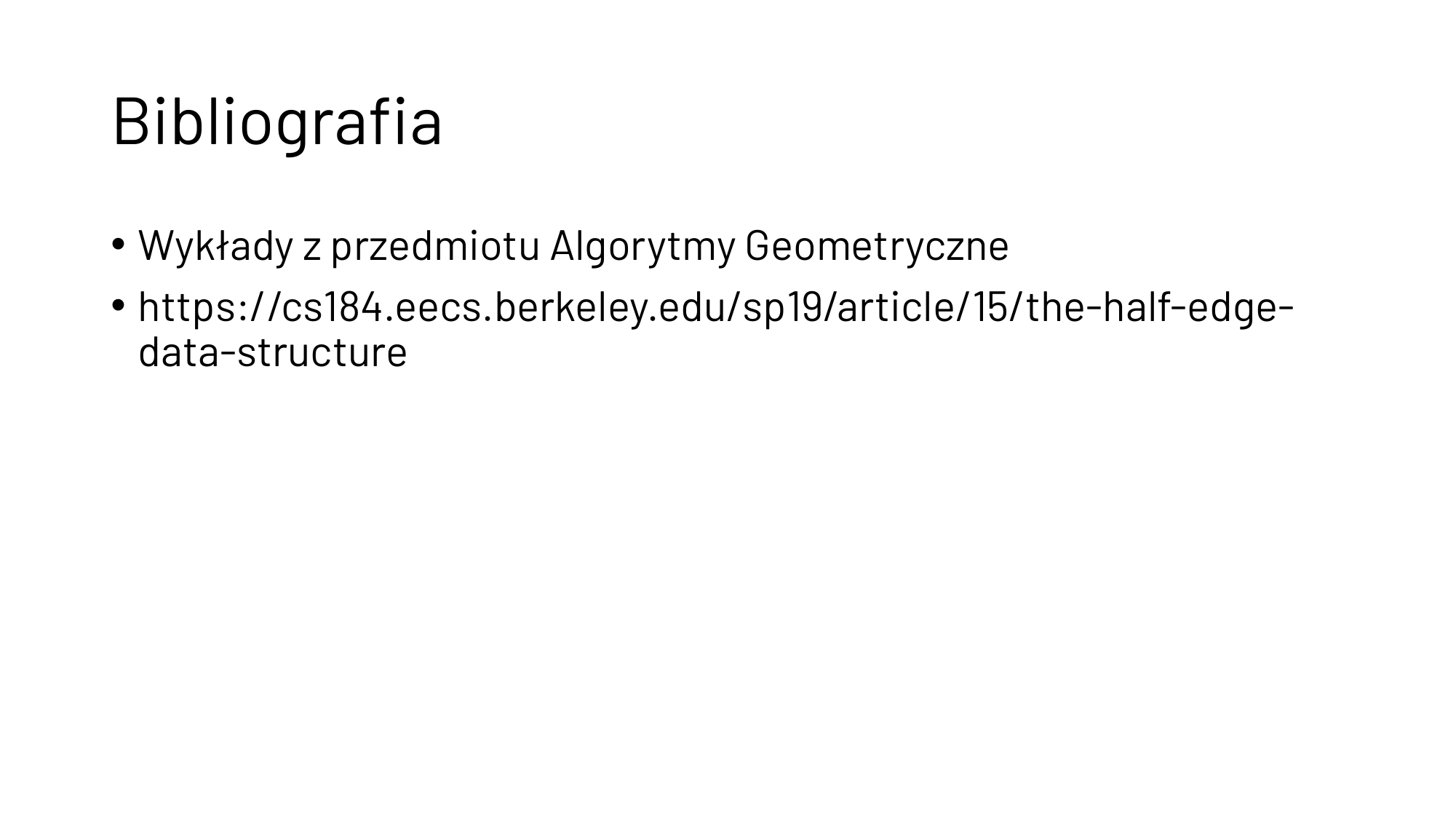

# Bibliografia
Wykłady z przedmiotu Algorytmy Geometryczne
https://cs184.eecs.berkeley.edu/sp19/article/15/the-half-edge-data-structure